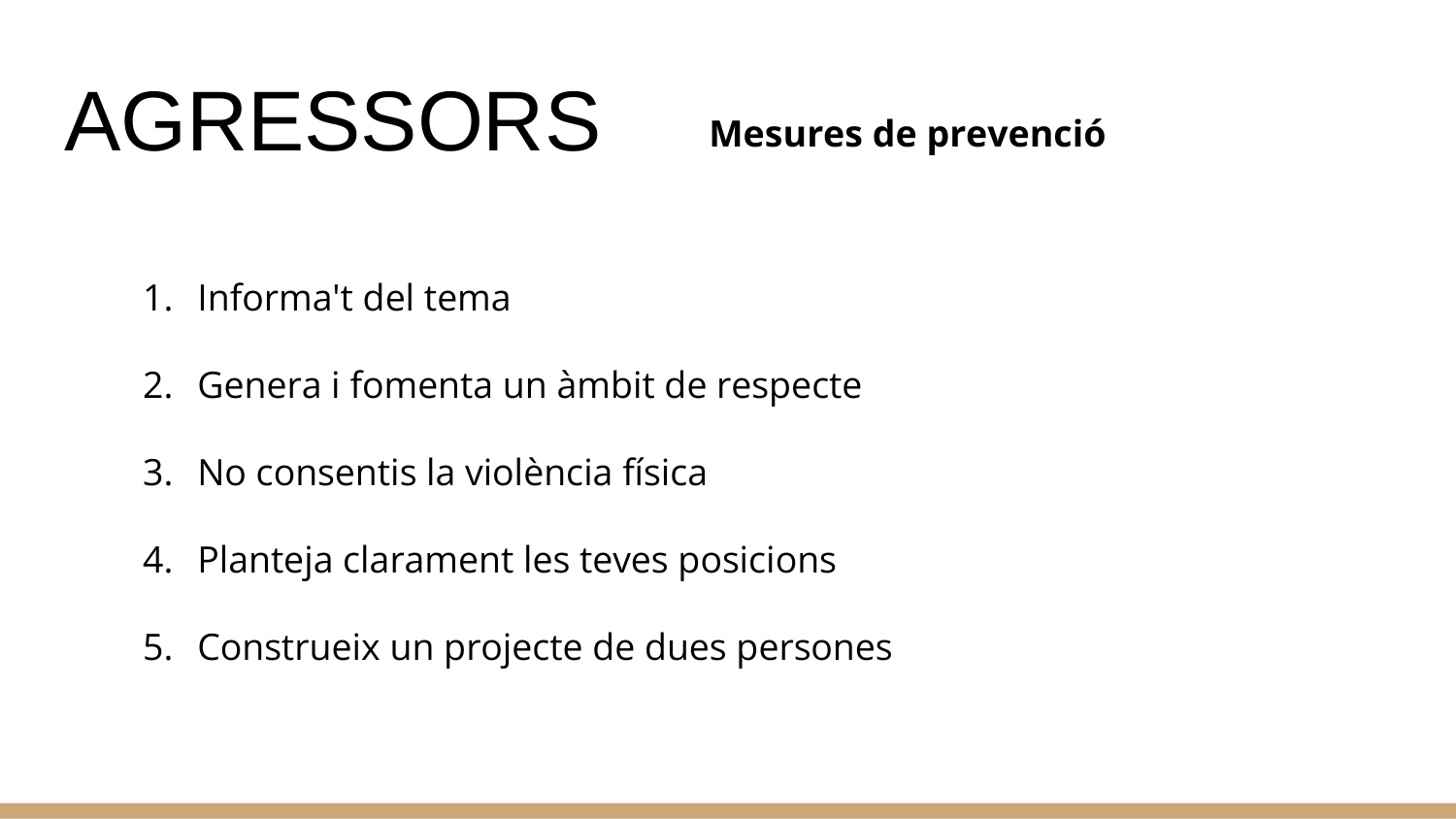

# AGRESSORS
Mesures de prevenció
Informa't del tema

Genera i fomenta un àmbit de respecte

No consentis la violència física

Planteja clarament les teves posicions

Construeix un projecte de dues persones